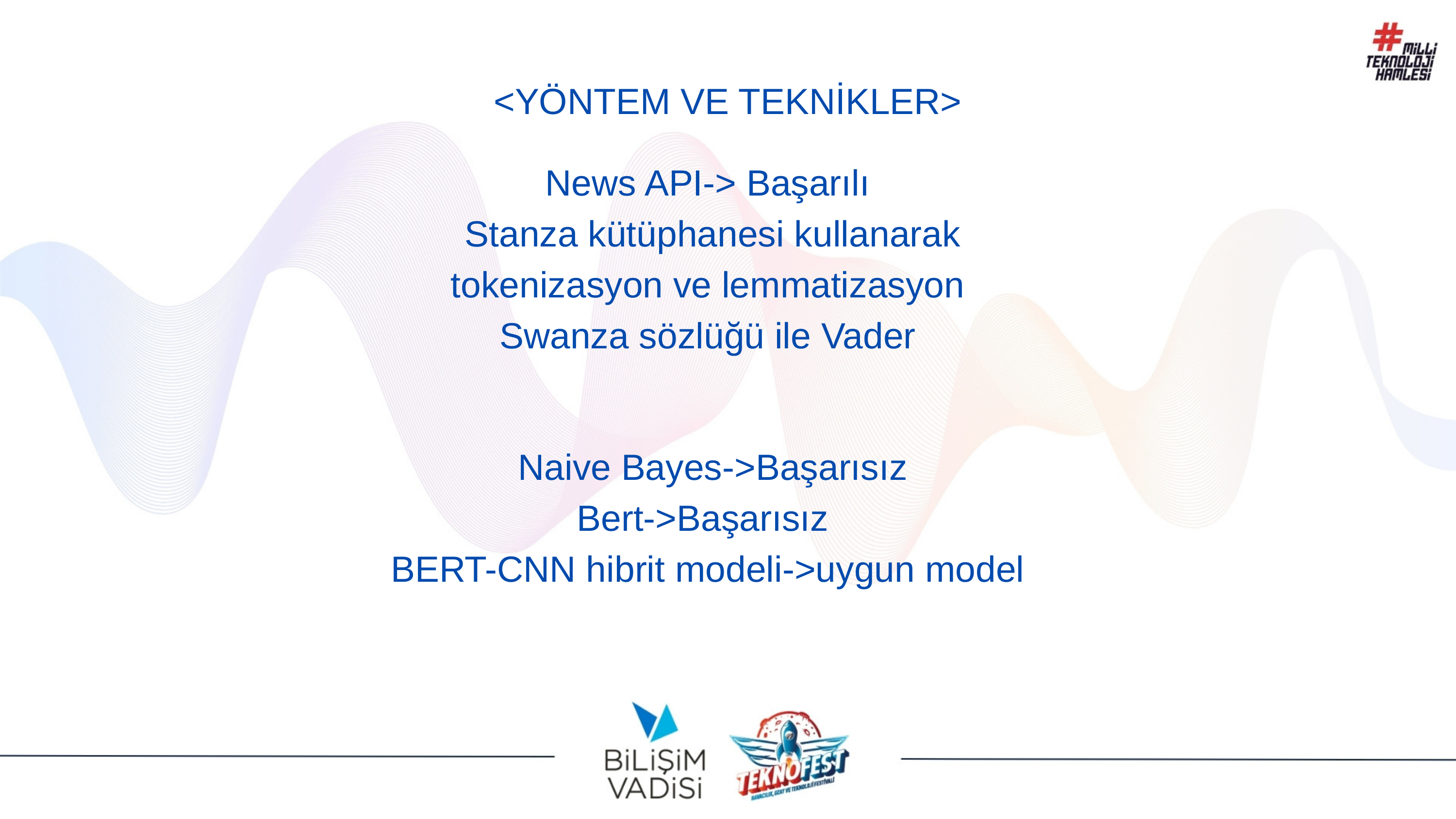

<YÖNTEM VE TEKNİKLER>
News API-> Başarılı
Stanza kütüphanesi kullanarak tokenizasyon ve lemmatizasyon
Swanza sözlüğü ile Vader
Naive Bayes->Başarısız
Bert->Başarısız
BERT-CNN hibrit modeli->uygun model